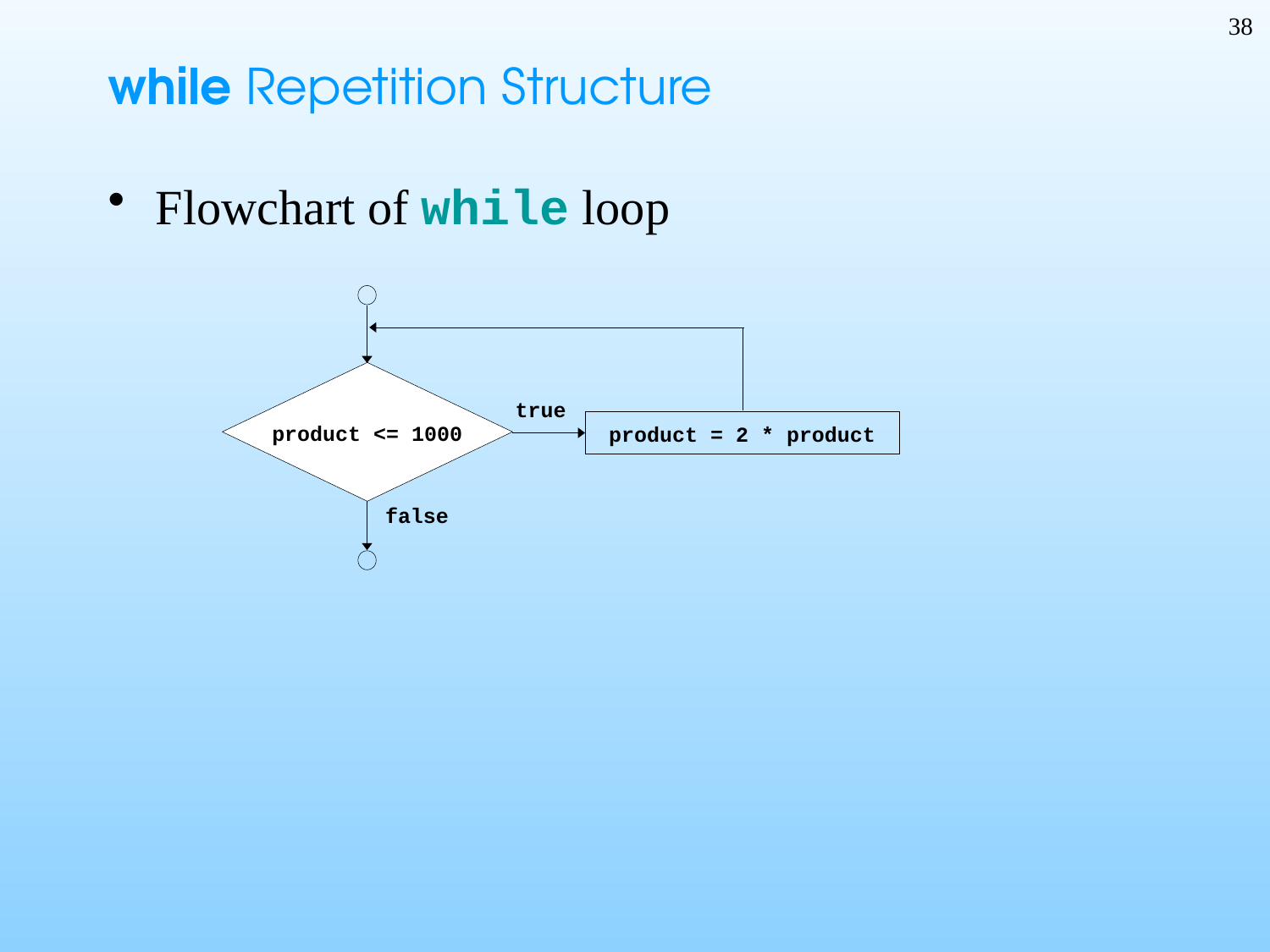

38
# while Repetition Structure
Flowchart of while loop

true

product <= 1000

product = 2 * product

false